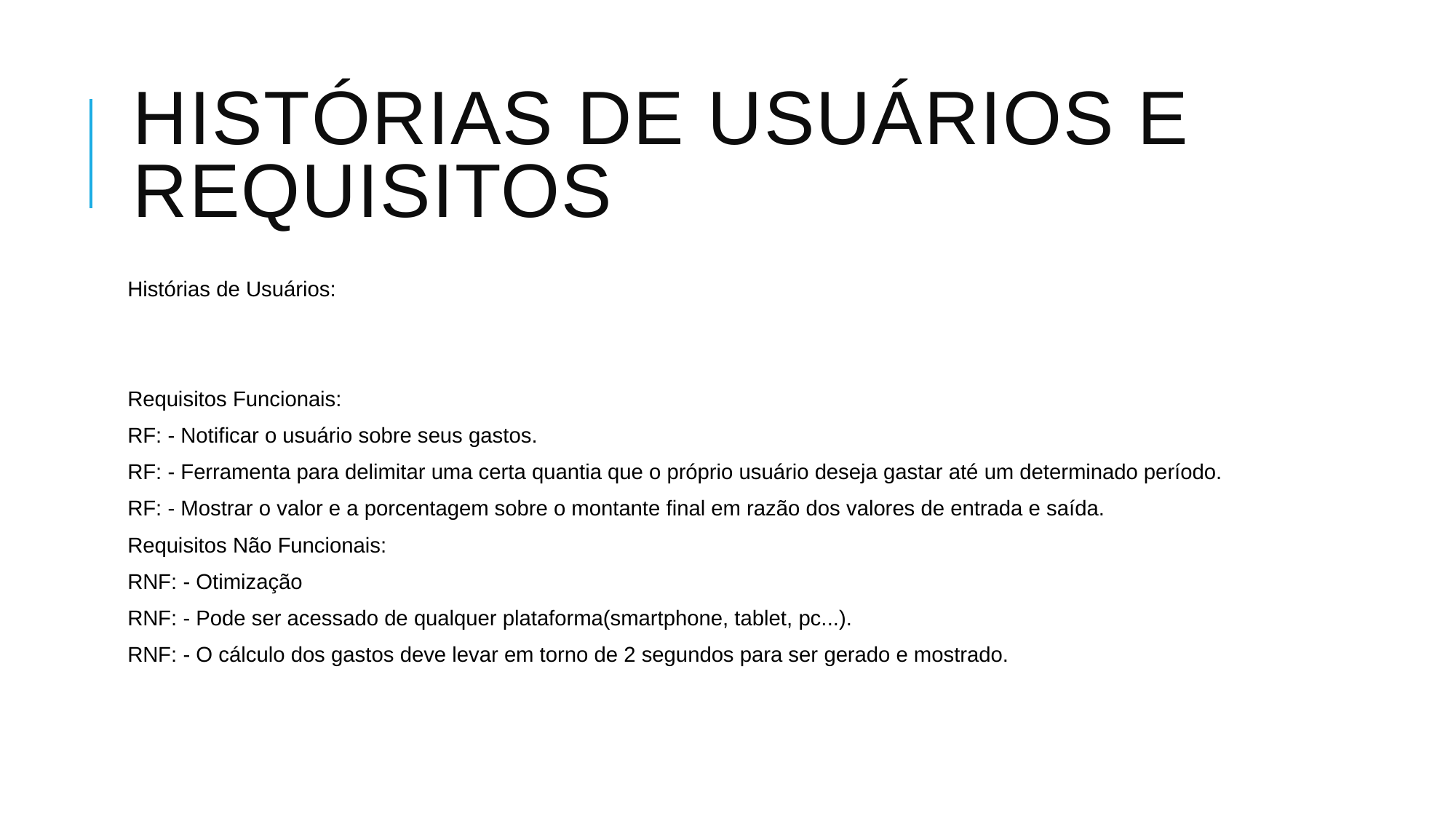

# Histórias de Usuários e Requisitos
Histórias de Usuários:

Requisitos Funcionais:
RF: - Notificar o usuário sobre seus gastos.
RF: - Ferramenta para delimitar uma certa quantia que o próprio usuário deseja gastar até um determinado período.
RF: - Mostrar o valor e a porcentagem sobre o montante final em razão dos valores de entrada e saída.
Requisitos Não Funcionais:
RNF: - Otimização
RNF: - Pode ser acessado de qualquer plataforma(smartphone, tablet, pc...).
RNF: - O cálculo dos gastos deve levar em torno de 2 segundos para ser gerado e mostrado.